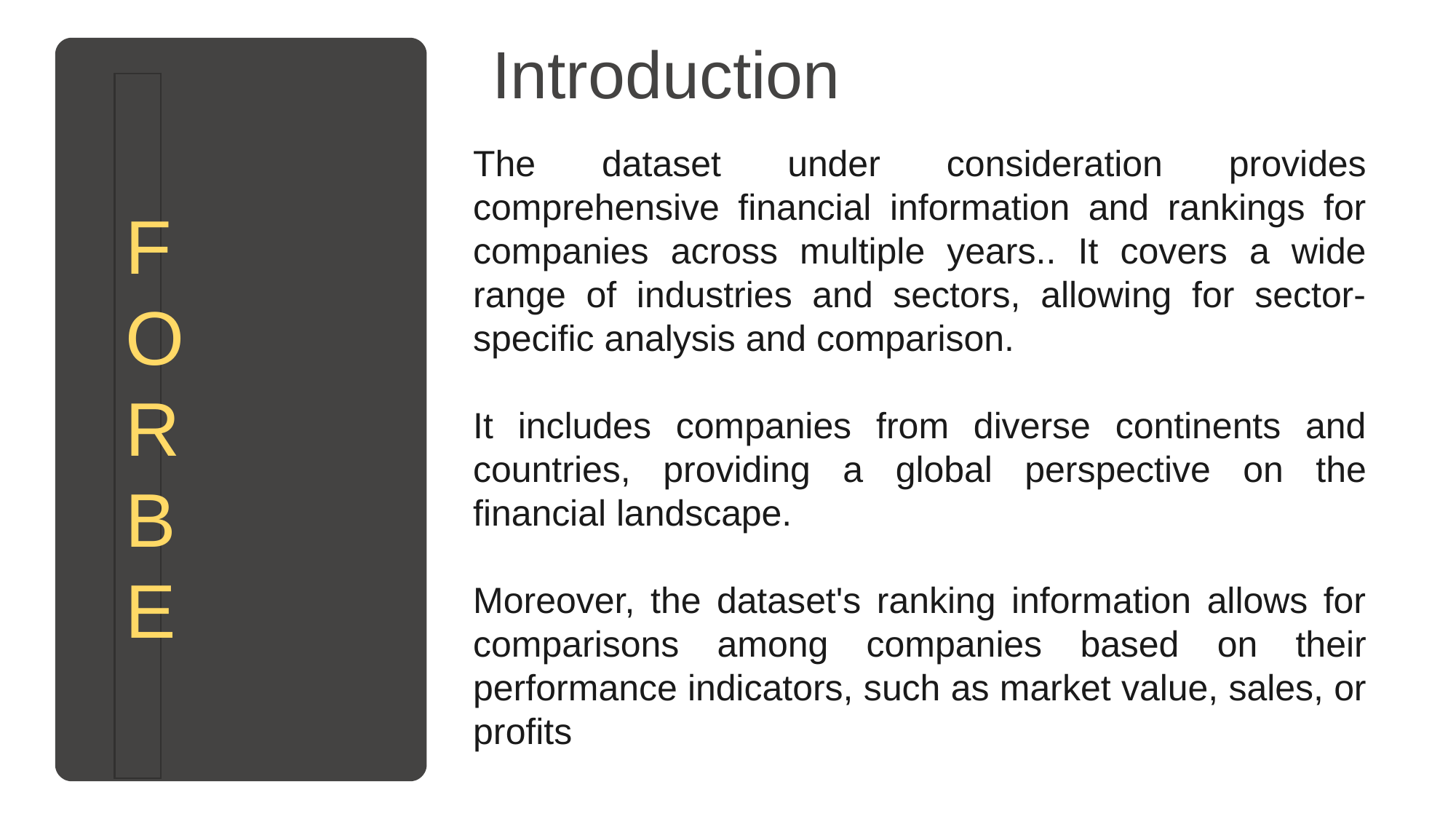

Introduction
FORBE
The dataset under consideration provides comprehensive financial information and rankings for companies across multiple years.. It covers a wide range of industries and sectors, allowing for sector-specific analysis and comparison.

It includes companies from diverse continents and countries, providing a global perspective on the financial landscape.

Moreover, the dataset's ranking information allows for comparisons among companies based on their performance indicators, such as market value, sales, or profits